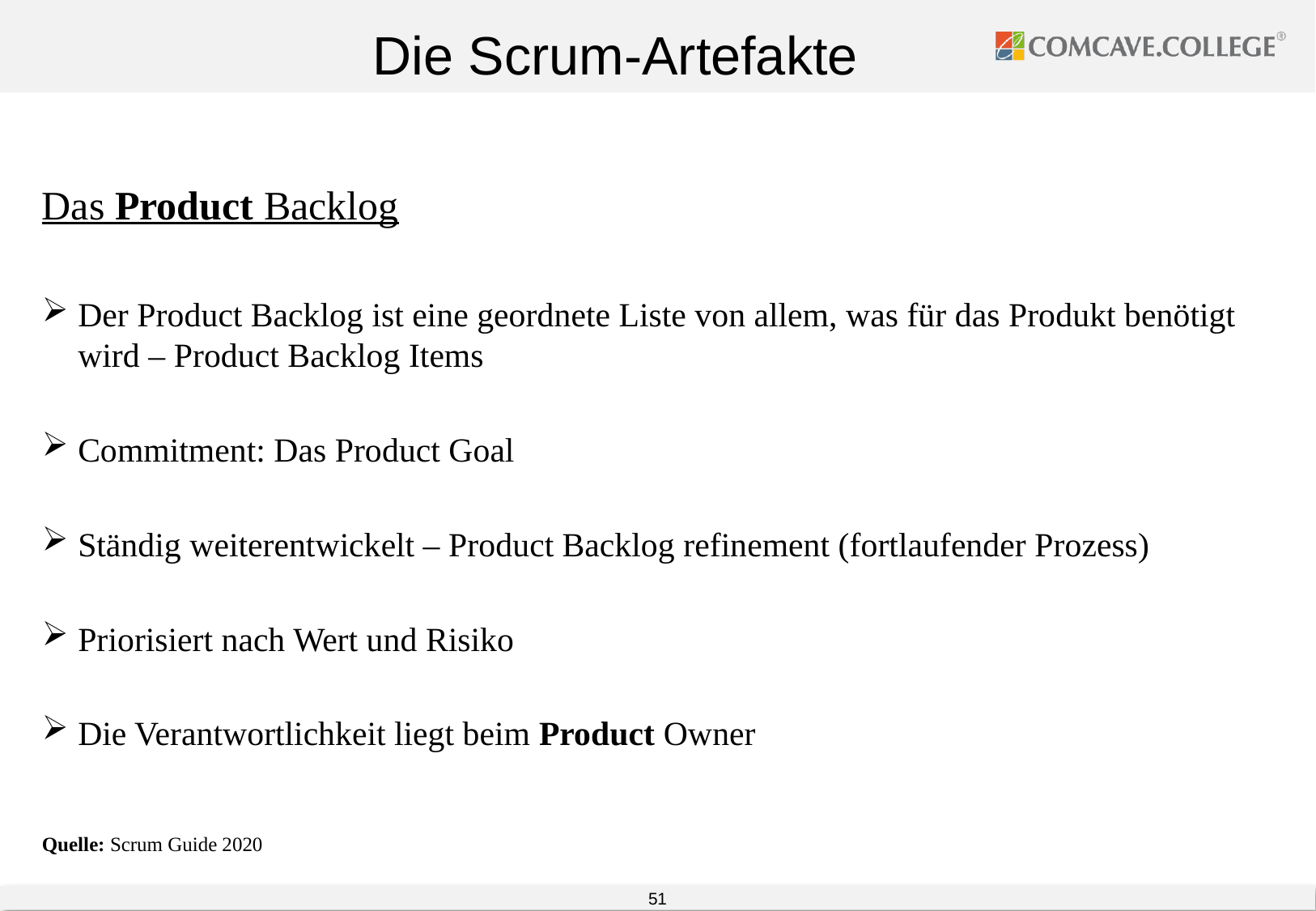

Die Scrum-Artefakte
#
Das Product Backlog

Der Product Backlog ist eine geordnete Liste von allem, was für das Produkt benötigt wird – Product Backlog Items

Commitment: Das Product Goal

Ständig weiterentwickelt – Product Backlog refinement (fortlaufender Prozess)

Priorisiert nach Wert und Risiko

Die Verantwortlichkeit liegt beim Product Owner

Quelle: Scrum Guide 2020

Quelle: Scrum Guide 2020

51